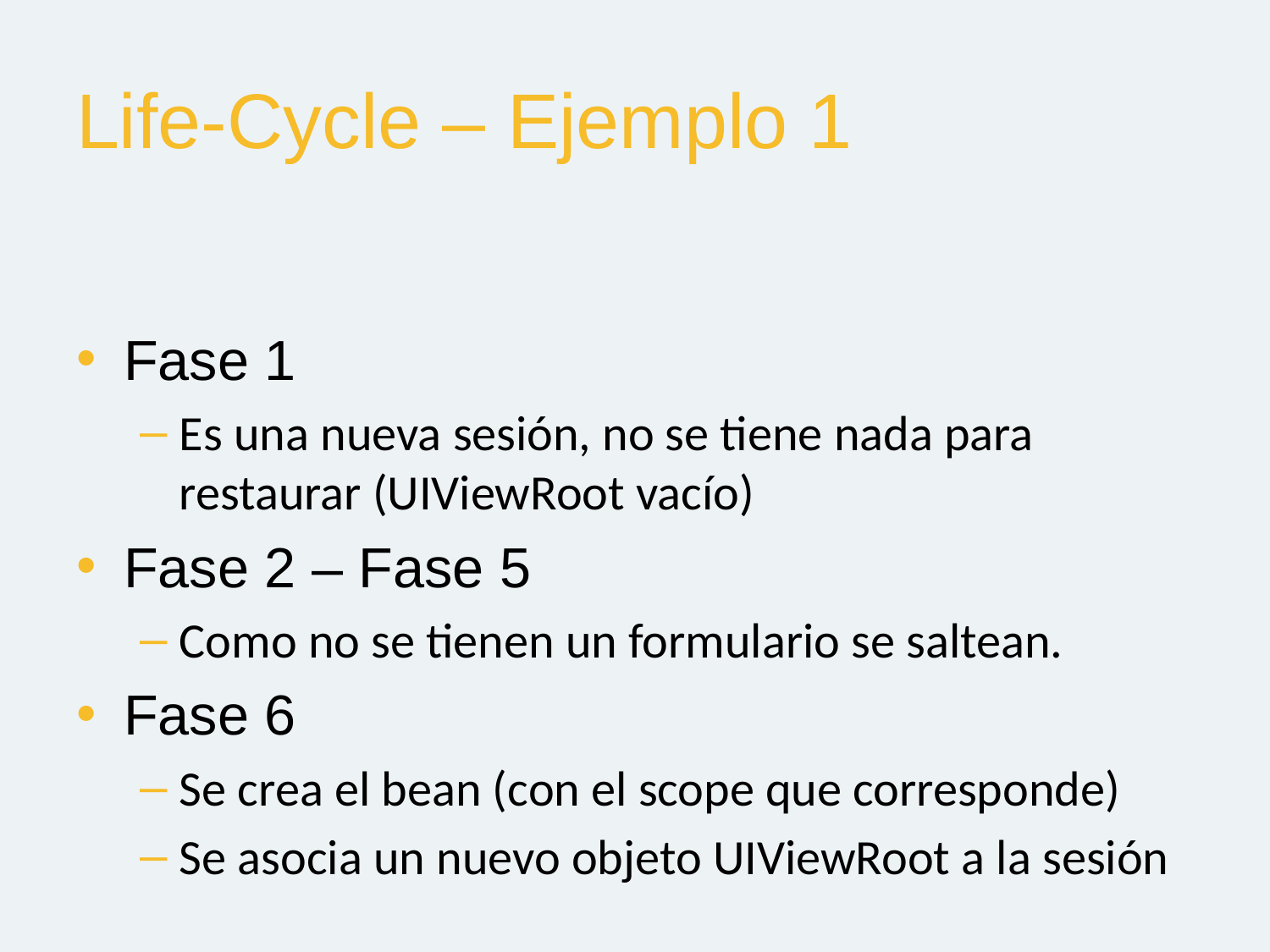

# Life-Cycle – Ejemplo 1
Fase 1
Es una nueva sesión, no se tiene nada para restaurar (UIViewRoot vacío)
Fase 2 – Fase 5
Como no se tienen un formulario se saltean.
Fase 6
Se crea el bean (con el scope que corresponde)
Se asocia un nuevo objeto UIViewRoot a la sesión